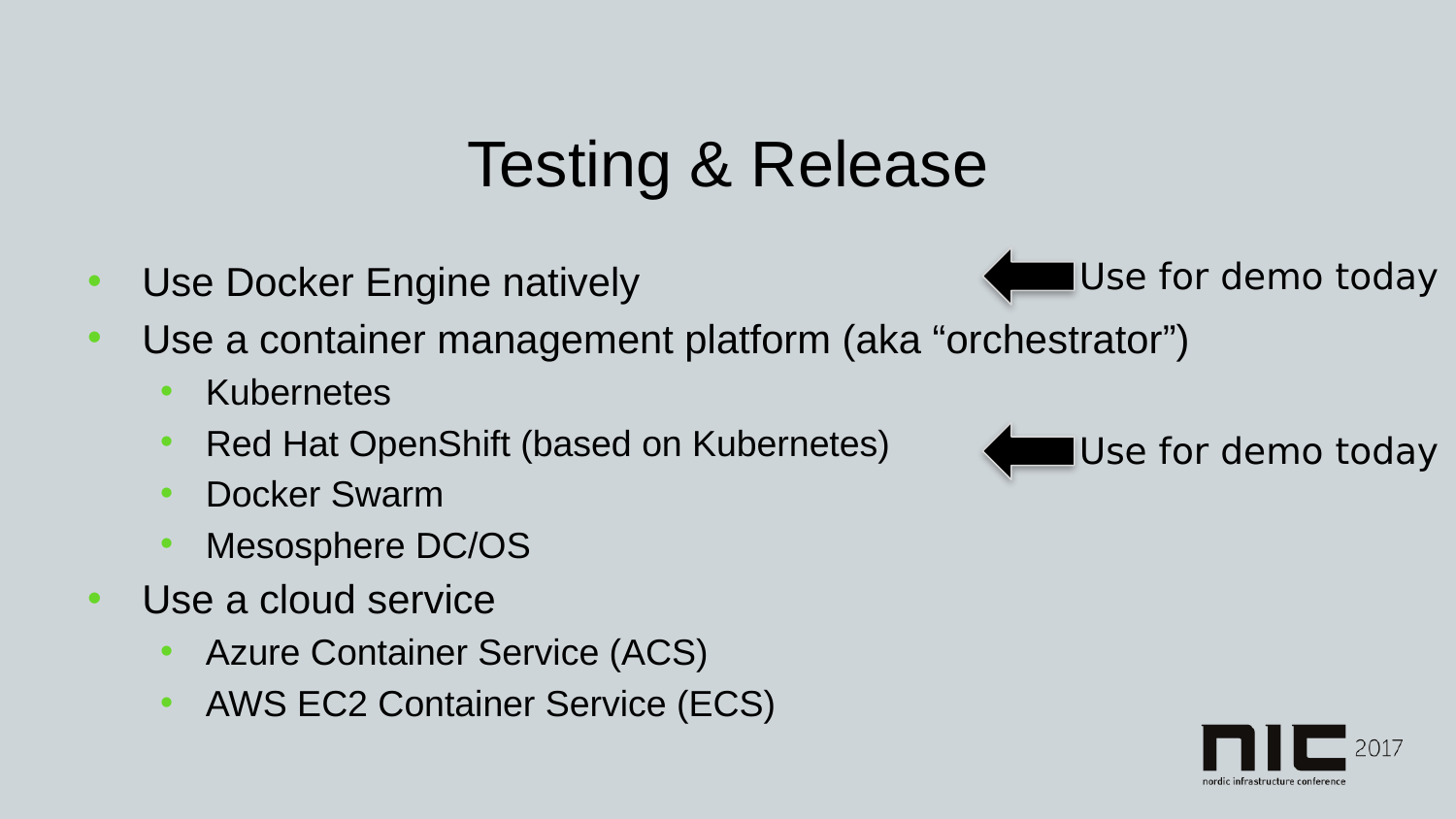

# Testing & Release
Use for demo today

Use Docker Engine natively
Use a container management platform (aka “orchestrator”)
Kubernetes
Red Hat OpenShift (based on Kubernetes)
Docker Swarm
Mesosphere DC/OS
Use a cloud service
Azure Container Service (ACS)
AWS EC2 Container Service (ECS)
Use for demo today